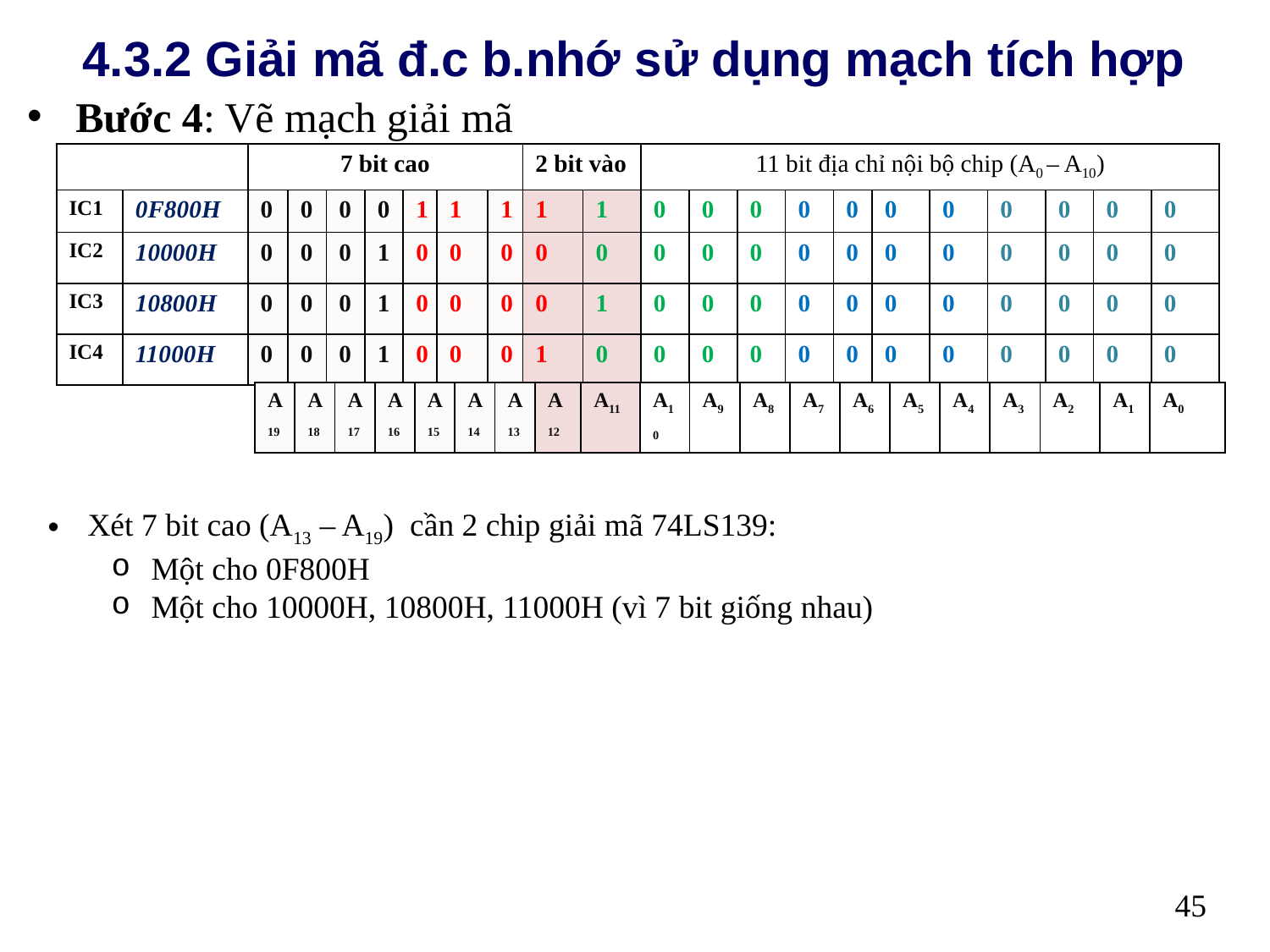

4.3.2 Giải mã đ.c b.nhớ sử dụng mạch tích hợp
Bước 4: Vẽ mạch giải mã
#
|  |  | 7 bit cao |  |  |  |  |  |  | 2 bit vào |  | 11 bit địa chỉ nội bộ chip (A0 – A10) |  |  |  |  |  |  |  |  |  |  |
| --- | --- | --- | --- | --- | --- | --- | --- | --- | --- | --- | --- | --- | --- | --- | --- | --- | --- | --- | --- | --- | --- |
| IC1 | 0F800H | 0 | 0 | 0 | 0 | 1 | 1 | 1 | 1 | 1 | 0 | 0 | 0 | 0 | 0 | 0 | 0 | 0 | 0 | 0 | 0 |
| IC2 | 10000H | 0 | 0 | 0 | 1 | 0 | 0 | 0 | 0 | 0 | 0 | 0 | 0 | 0 | 0 | 0 | 0 | 0 | 0 | 0 | 0 |
| IC3 | 10800H | 0 | 0 | 0 | 1 | 0 | 0 | 0 | 0 | 1 | 0 | 0 | 0 | 0 | 0 | 0 | 0 | 0 | 0 | 0 | 0 |
| IC4 | 11000H | 0 | 0 | 0 | 1 | 0 | 0 | 0 | 1 | 0 | 0 | 0 | 0 | 0 | 0 | 0 | 0 | 0 | 0 | 0 | 0 |
| A19 | A18 | A17 | A16 | A15 | A14 | A13 | A12 | A11 | A10 | A9 | A8 | A7 | A6 | A5 | A4 | A3 | A2 | A1 | A0 |
| --- | --- | --- | --- | --- | --- | --- | --- | --- | --- | --- | --- | --- | --- | --- | --- | --- | --- | --- | --- |
Xét 7 bit cao (A13 – A19)  cần 2 chip giải mã 74LS139:
Một cho 0F800H
Một cho 10000H, 10800H, 11000H (vì 7 bit giống nhau)
45